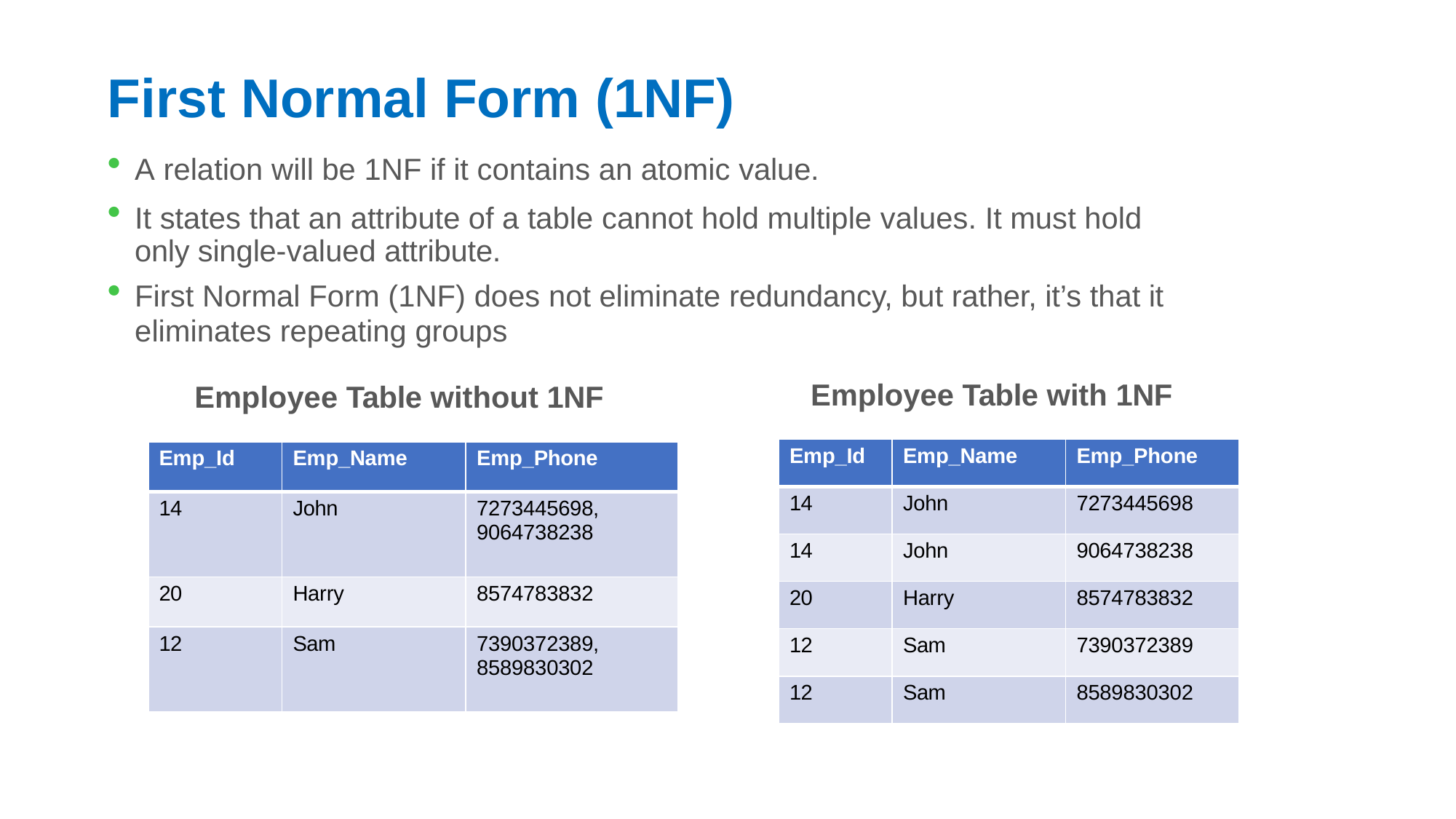

# First Normal Form (1NF)
A relation will be 1NF if it contains an atomic value.
It states that an attribute of a table cannot hold multiple values. It must hold only single-valued attribute.
First Normal Form (1NF) does not eliminate redundancy, but rather, it’s that it
eliminates repeating groups
Employee Table with 1NF
Employee Table without 1NF
| Emp\_Id | Emp\_Name | Emp\_Phone |
| --- | --- | --- |
| 14 | John | 7273445698 |
| 14 | John | 9064738238 |
| 20 | Harry | 8574783832 |
| 12 | Sam | 7390372389 |
| 12 | Sam | 8589830302 |
| Emp\_Id | Emp\_Name | Emp\_Phone |
| --- | --- | --- |
| 14 | John | 7273445698, 9064738238 |
| 20 | Harry | 8574783832 |
| 12 | Sam | 7390372389, 8589830302 |